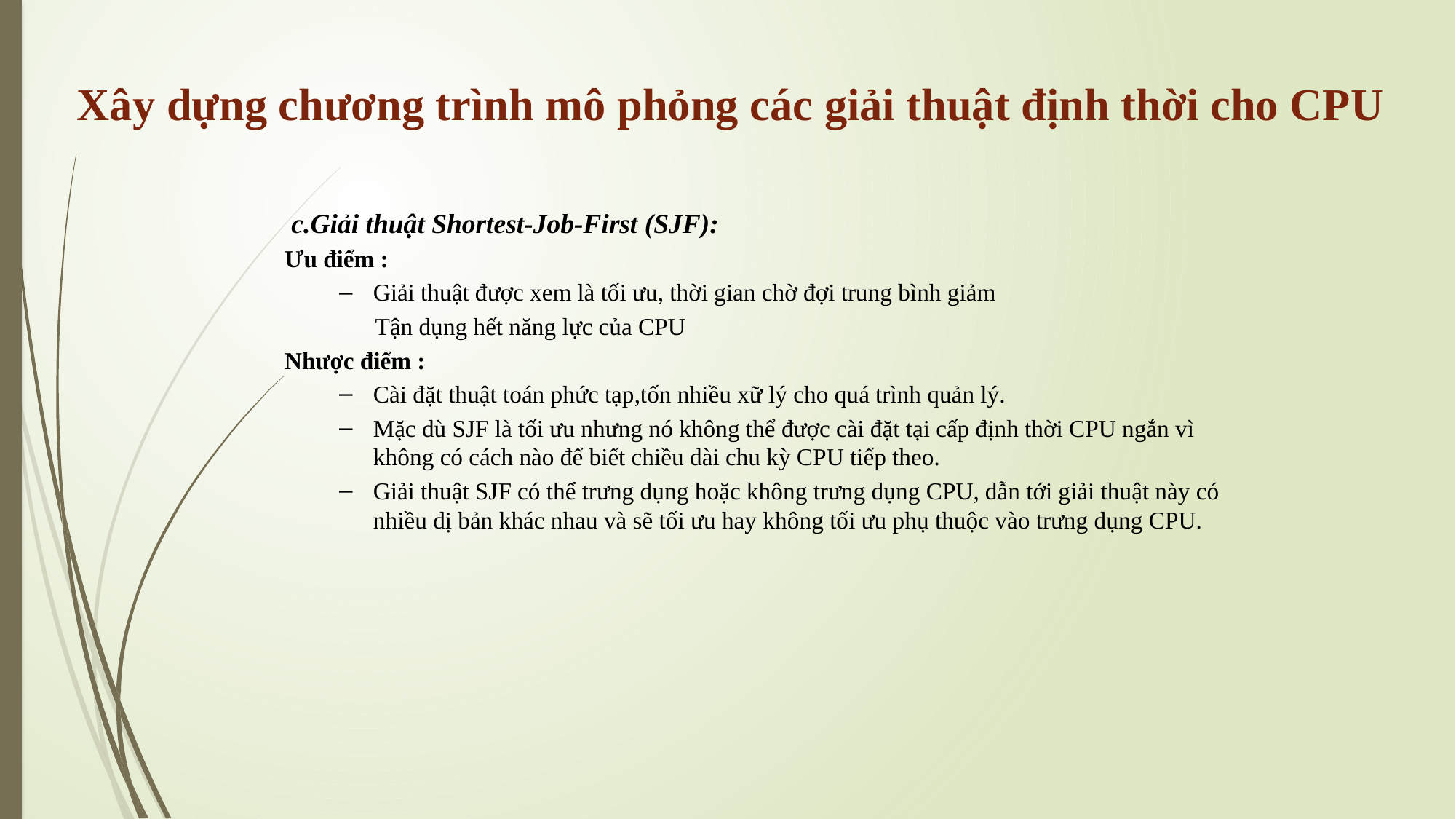

Xây dựng chương trình mô phỏng các giải thuật định thời cho CPU
c.Giải thuật Shortest-Job-First (SJF):
Ưu điểm :
Giải thuật được xem là tối ưu, thời gian chờ đợi trung bình giảm
      Tận dụng hết năng lực của CPU
Nhược điểm :
Cài đặt thuật toán phức tạp,tốn nhiều xữ lý cho quá trình quản lý.
Mặc dù SJF là tối ưu nhưng nó không thể được cài đặt tại cấp định thời CPU ngắn vì không có cách nào để biết chiều dài chu kỳ CPU tiếp theo.
Giải thuật SJF có thể trưng dụng hoặc không trưng dụng CPU, dẫn tới giải thuật này có nhiều dị bản khác nhau và sẽ tối ưu hay không tối ưu phụ thuộc vào trưng dụng CPU.